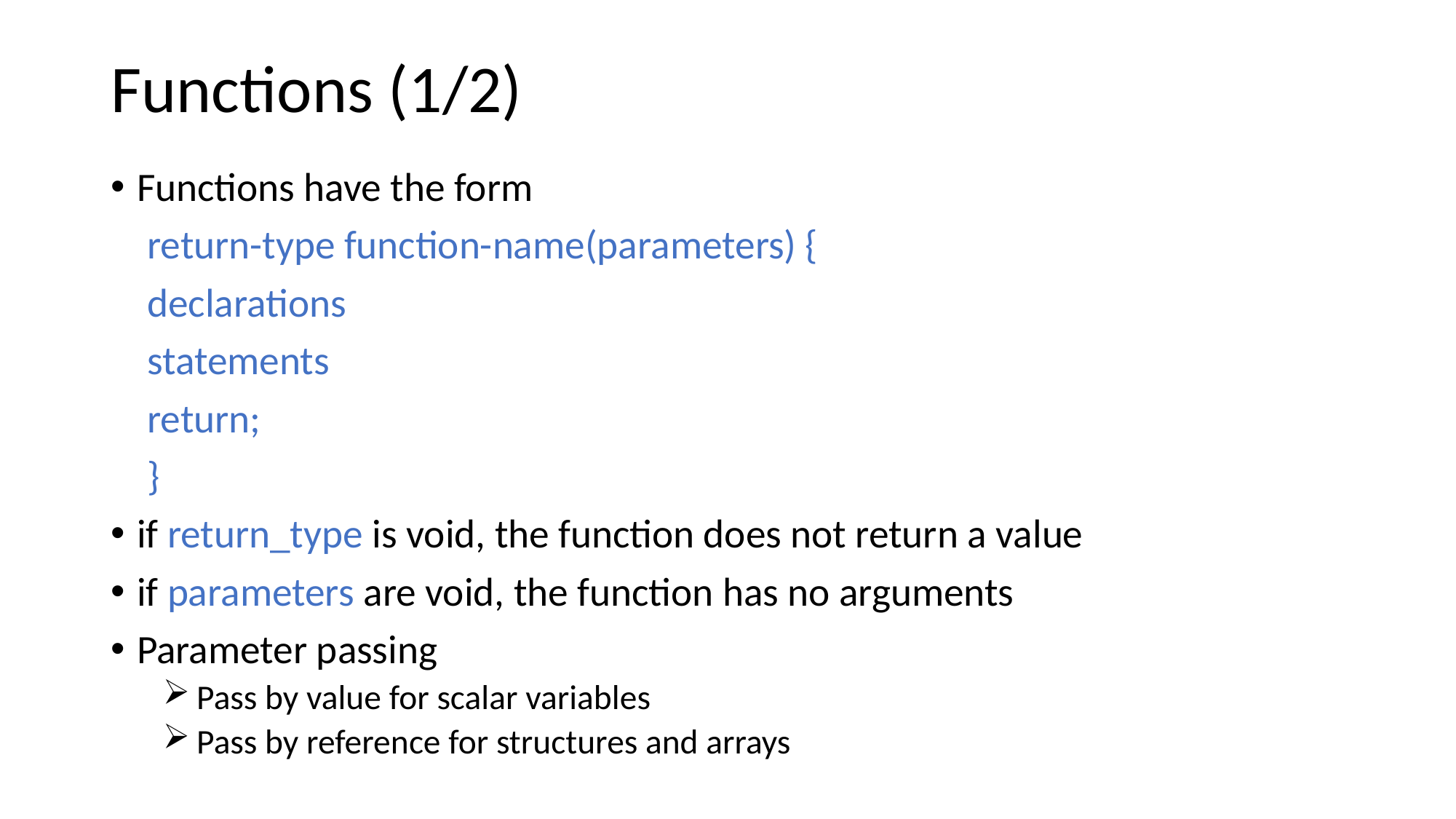

# Functions (1/2)
Functions have the form
    return-type function-name(parameters) {
    declarations
    statements
    return;
    }
if return_type is void, the function does not return a value
if parameters are void, the function has no arguments
Parameter passing
 Pass by value for scalar variables
 Pass by reference for structures and arrays